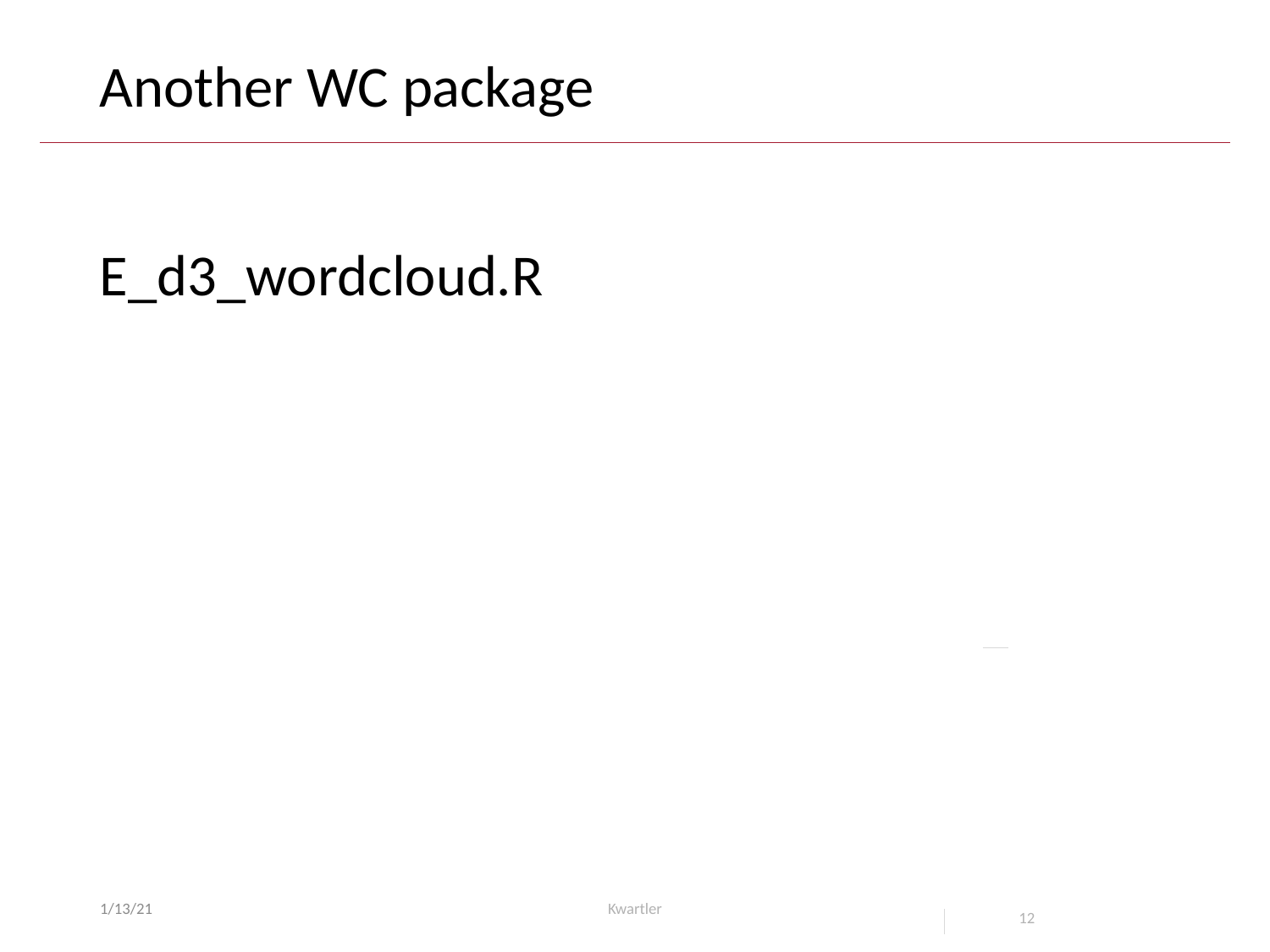

# Another WC package
E_d3_wordcloud.R
1/13/21
Kwartler
12